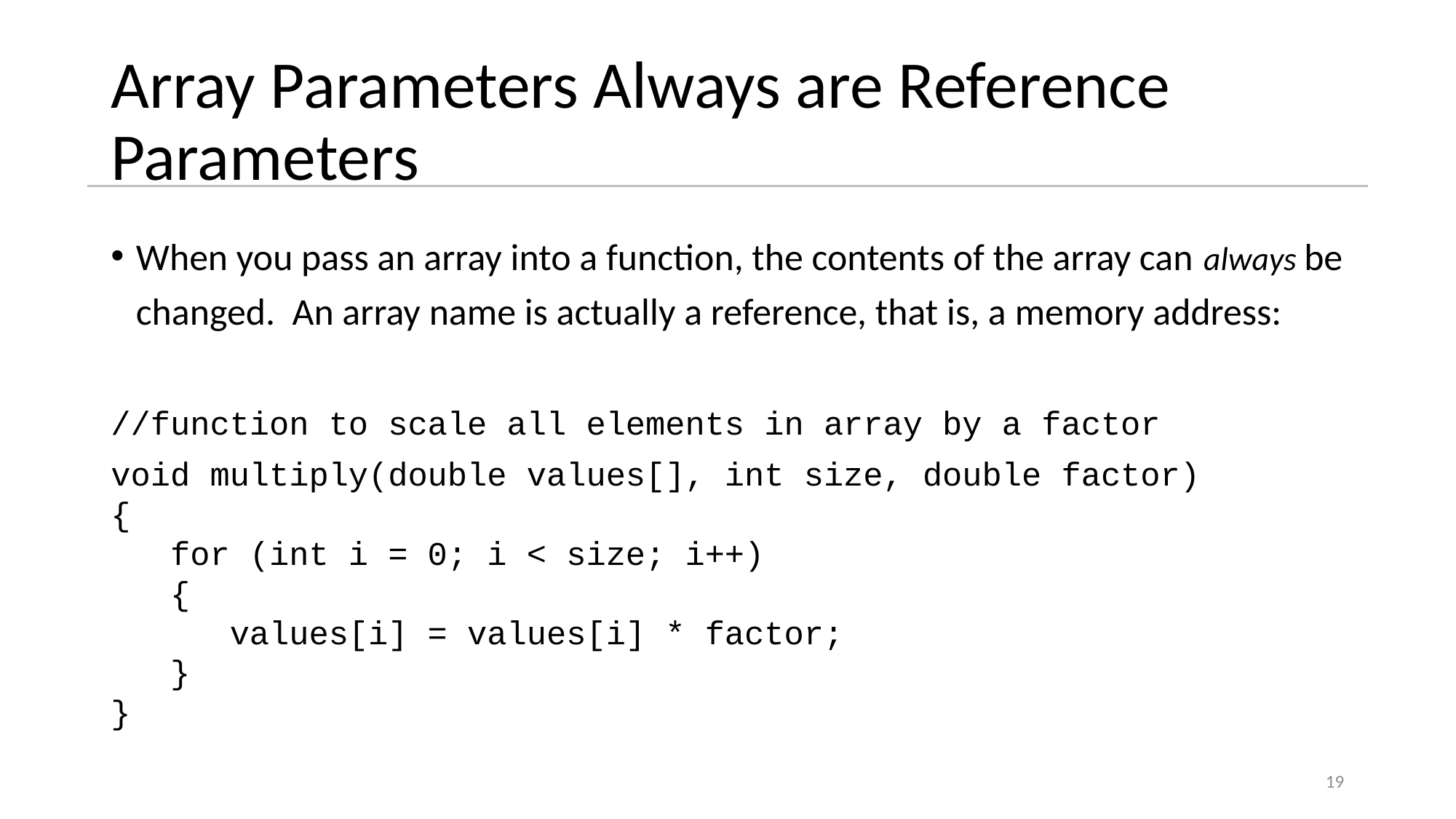

# Array Parameters Always are Reference Parameters
When you pass an array into a function, the contents of the array can always be changed.  An array name is actually a reference, that is, a memory address:

//function to scale all elements in array by a factor
void multiply(double values[], int size, double factor)
{
   for (int i = 0; i < size; i++)
   {
      values[i] = values[i] * factor;
   }
}

19